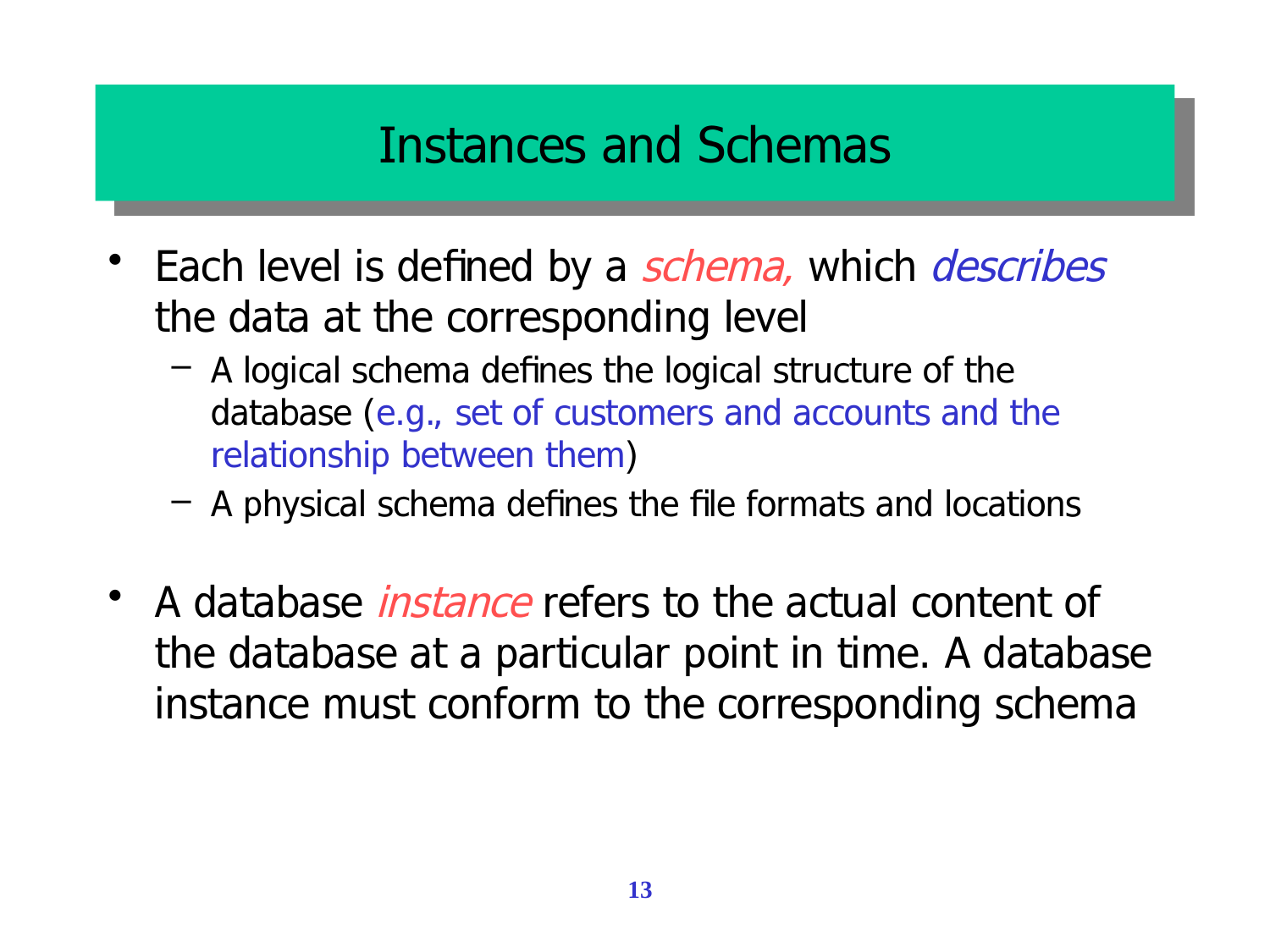

# Instances and Schemas
Each level is defined by a schema, which describes the data at the corresponding level
A logical schema defines the logical structure of the database (e.g., set of customers and accounts and the relationship between them)
A physical schema defines the file formats and locations
A database instance refers to the actual content of the database at a particular point in time. A database instance must conform to the corresponding schema
13